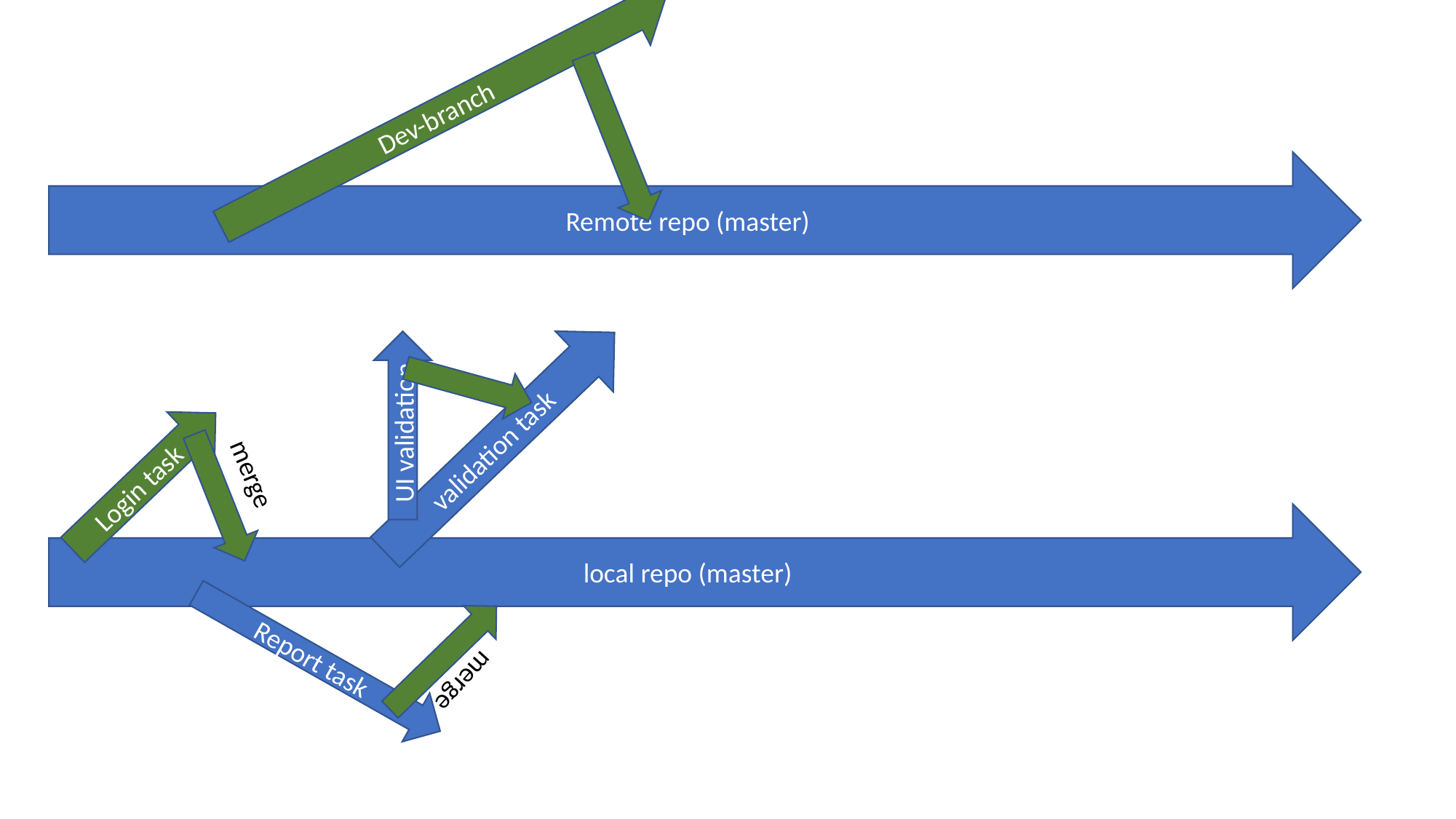

Dev-branch
Remote repo (master)

UI validation
validation task

Login task
merge
local repo (master)

Report task
merge